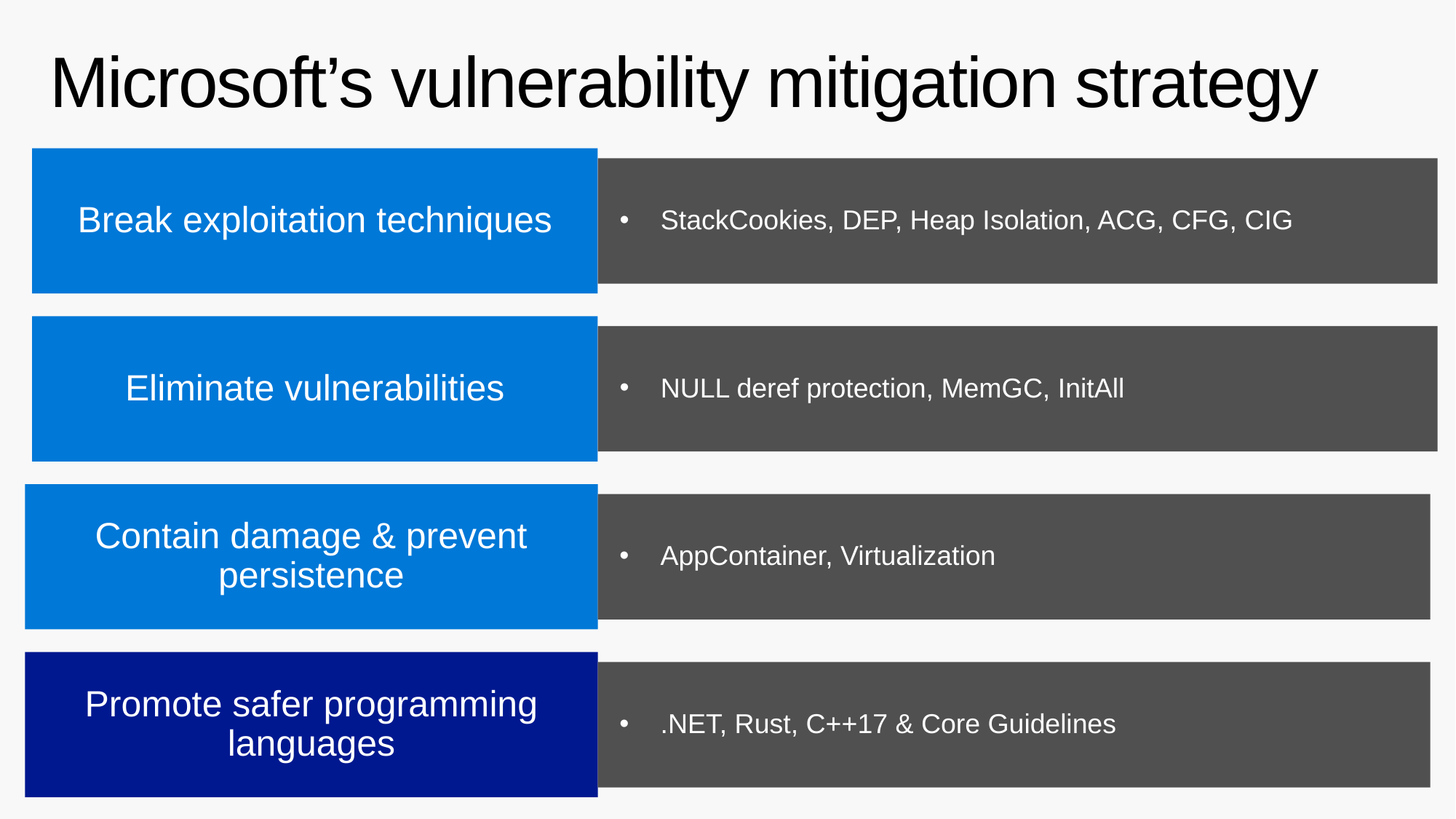

# Microsoft’s vulnerability mitigation strategy
Break exploitation techniques
StackCookies, DEP, Heap Isolation, ACG, CFG, CIG
Eliminate vulnerabilities
NULL deref protection, MemGC, InitAll
Contain damage & prevent persistence
AppContainer, Virtualization
Promote safer programming languages
.NET, Rust, C++17 & Core Guidelines